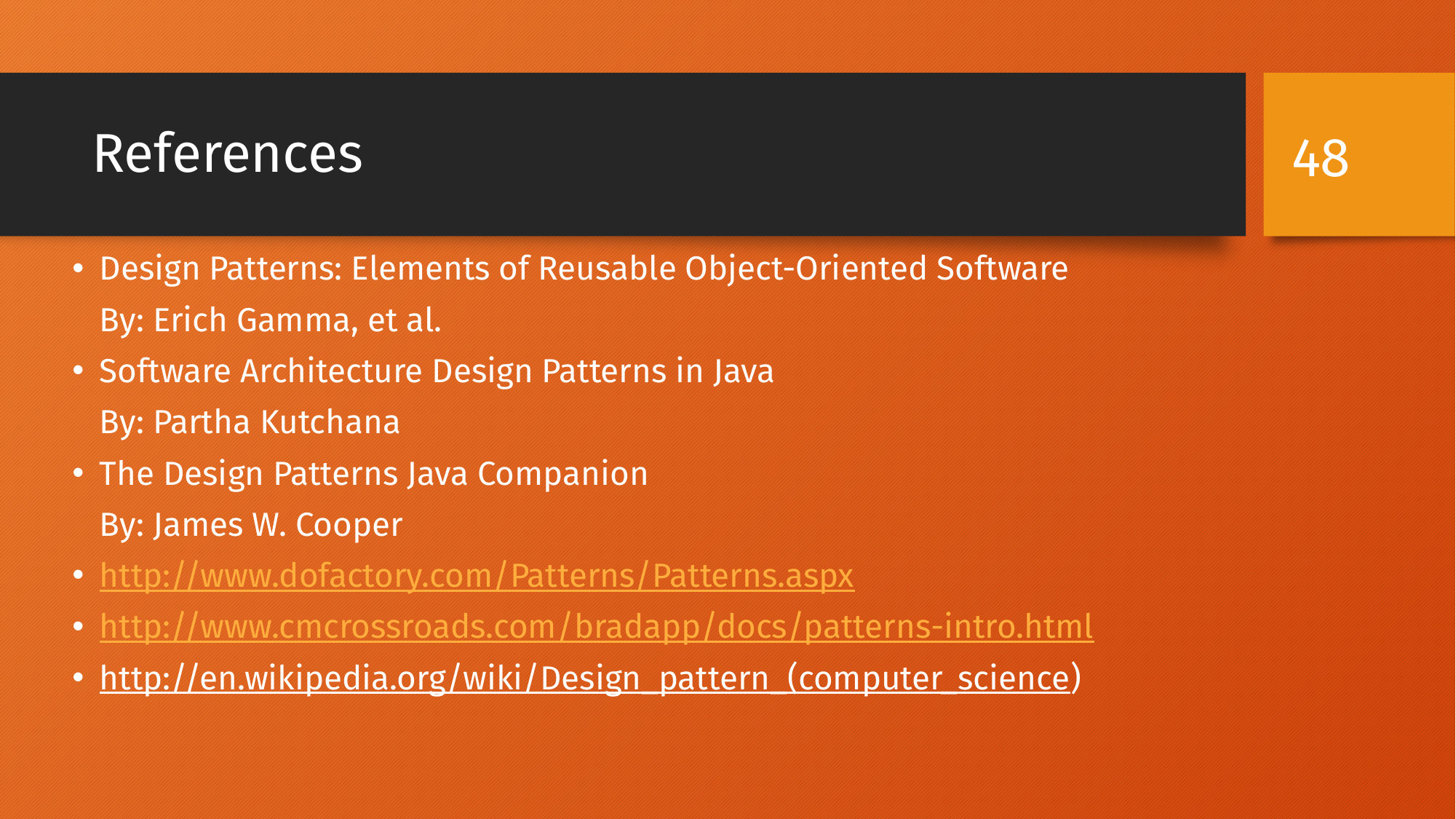

# References
Design Patterns: Elements of Reusable Object-Oriented Software
	By: Erich Gamma, et al.
Software Architecture Design Patterns in Java
	By: Partha Kutchana
The Design Patterns Java Companion
	By: James W. Cooper
http://www.dofactory.com/Patterns/Patterns.aspx
http://www.cmcrossroads.com/bradapp/docs/patterns-intro.html
http://en.wikipedia.org/wiki/Design_pattern_(computer_science)
48